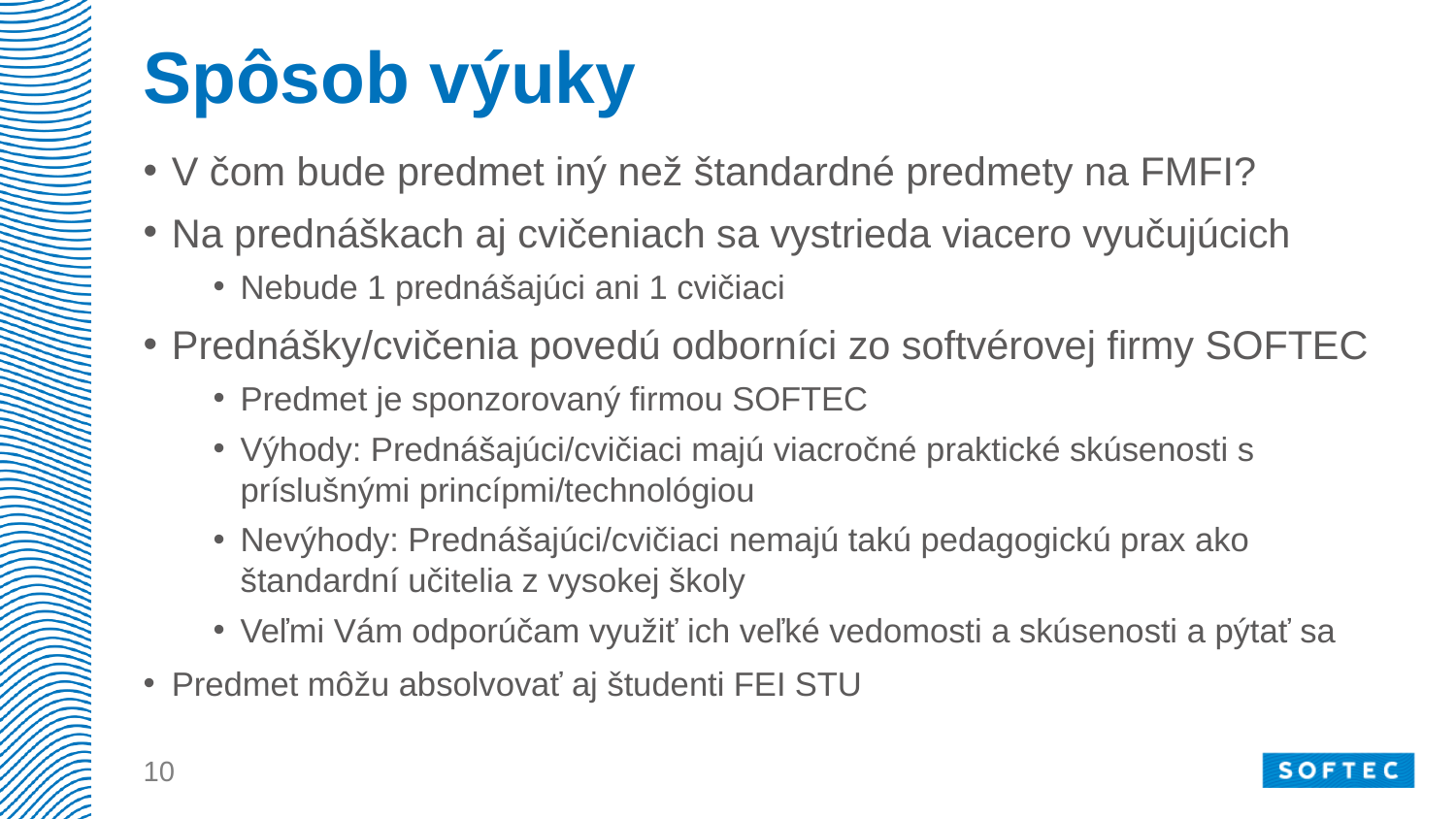

# Spôsob výuky
V čom bude predmet iný než štandardné predmety na FMFI?
Na prednáškach aj cvičeniach sa vystrieda viacero vyučujúcich
Nebude 1 prednášajúci ani 1 cvičiaci
Prednášky/cvičenia povedú odborníci zo softvérovej firmy SOFTEC
Predmet je sponzorovaný firmou SOFTEC
Výhody: Prednášajúci/cvičiaci majú viacročné praktické skúsenosti s príslušnými princípmi/technológiou
Nevýhody: Prednášajúci/cvičiaci nemajú takú pedagogickú prax ako štandardní učitelia z vysokej školy
Veľmi Vám odporúčam využiť ich veľké vedomosti a skúsenosti a pýtať sa
Predmet môžu absolvovať aj študenti FEI STU